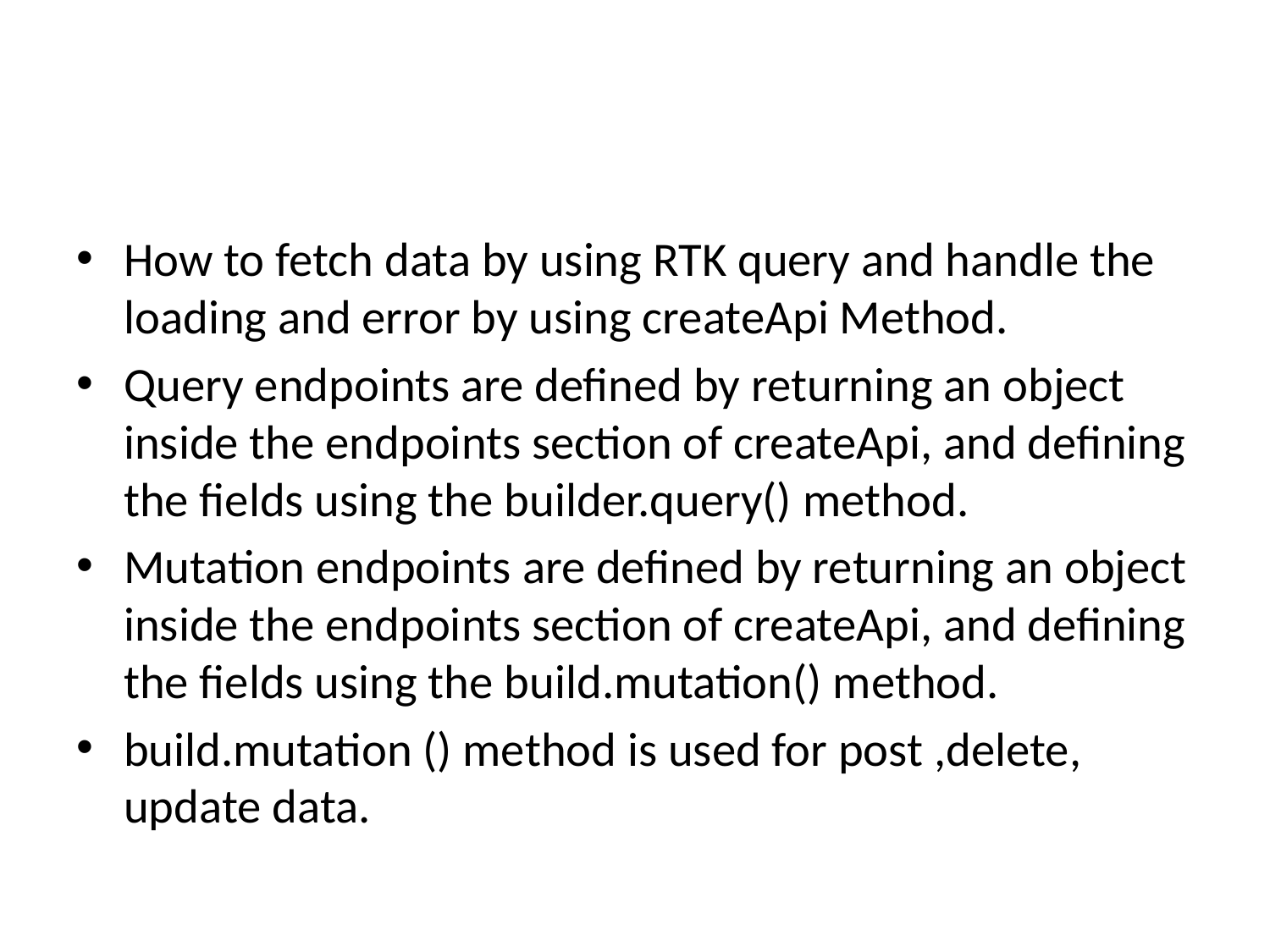

#
How to fetch data by using RTK query and handle the loading and error by using createApi Method.
Query endpoints are defined by returning an object inside the endpoints section of createApi, and defining the fields using the builder.query() method.
Mutation endpoints are defined by returning an object inside the endpoints section of createApi, and defining the fields using the build.mutation() method.
build.mutation () method is used for post ,delete, update data.